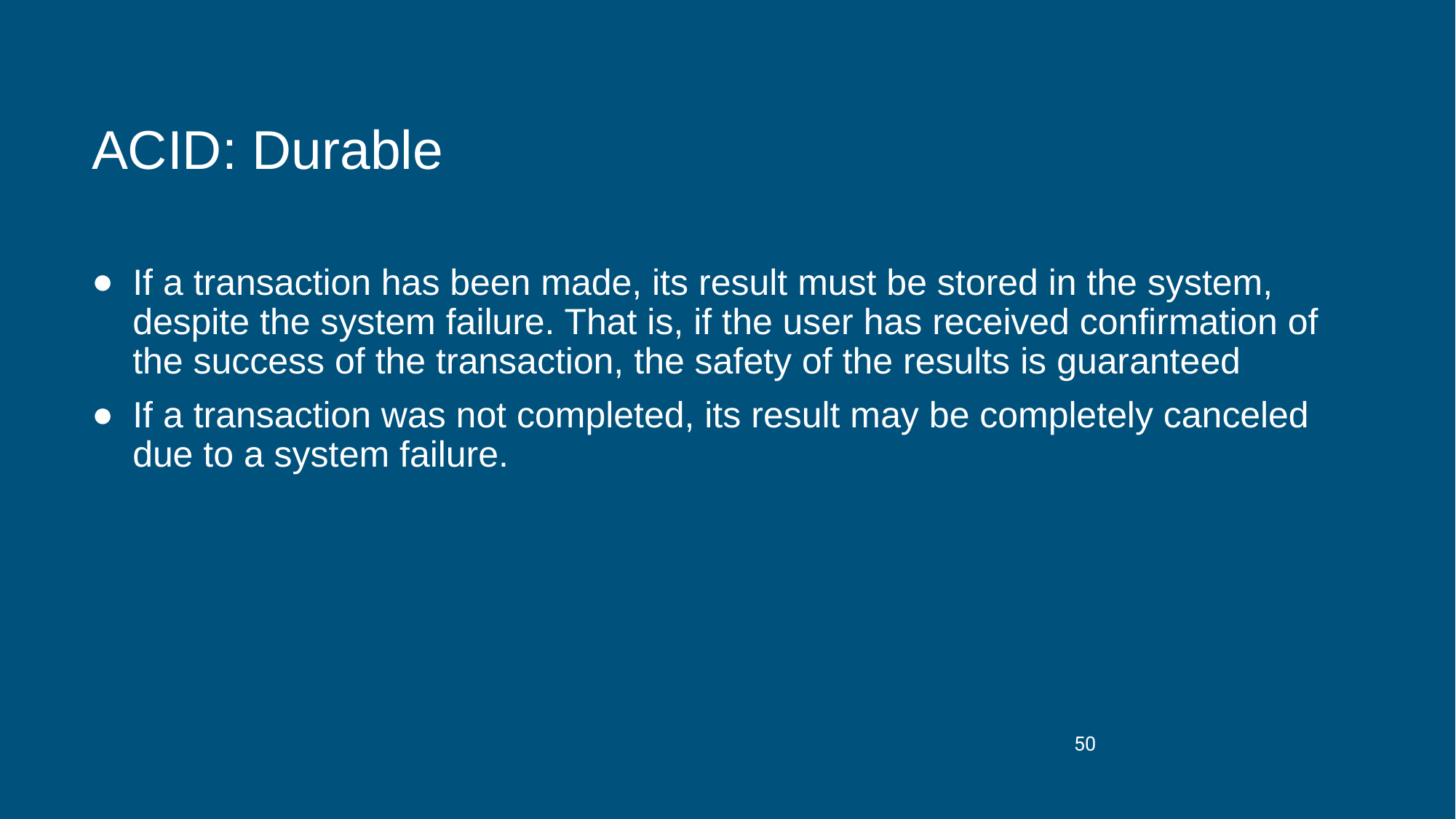

# ACID: Durable
If a transaction has been made, its result must be stored in the system, despite the system failure. That is, if the user has received confirmation of the success of the transaction, the safety of the results is guaranteed
If a transaction was not completed, its result may be completely canceled due to a system failure.
50